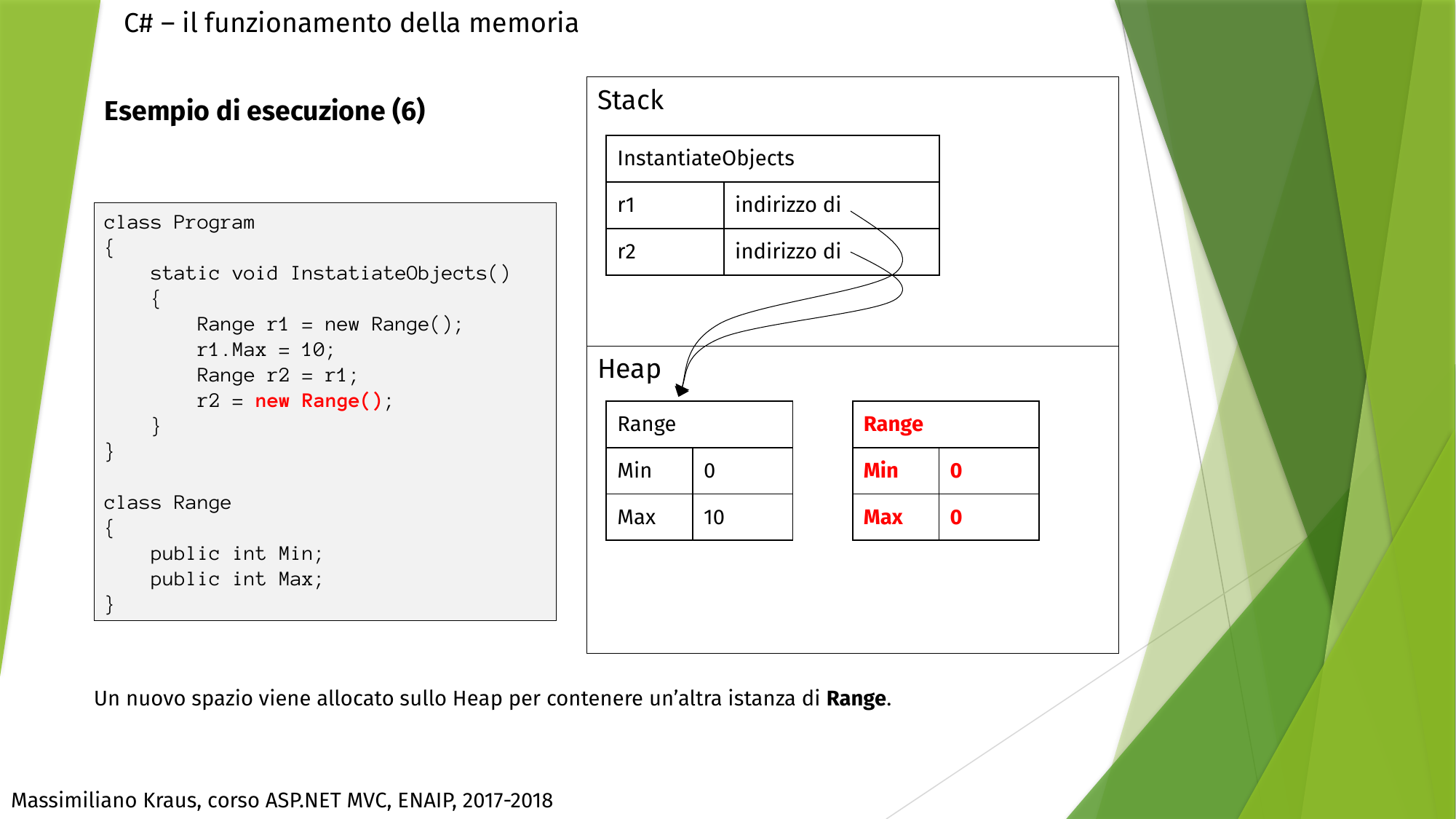

C# – il funzionamento della memoria
Stack

Esempio di esecuzione (6)
| InstantiateObjects |  |
| --- | --- |
| r1 | indirizzo di |
| r2 | indirizzo di |
class Program
{
    static void InstatiateObjects()
    {
        Range r1 = new Range();
        r1.Max = 10;
        Range r2 = r1;
        r2 = new Range();
    }
}

class Range
{
    public int Min;
    public int Max;
}

Heap

| Range |  |
| --- | --- |
| Min | 0 |
| Max | 10 |
| Range |  |
| --- | --- |
| Min | 0 |
| Max | 0 |
Un nuovo spazio viene allocato sullo Heap per contenere un’altra istanza di Range.
Massimiliano Kraus, corso ASP.NET MVC, ENAIP, 2017-2018